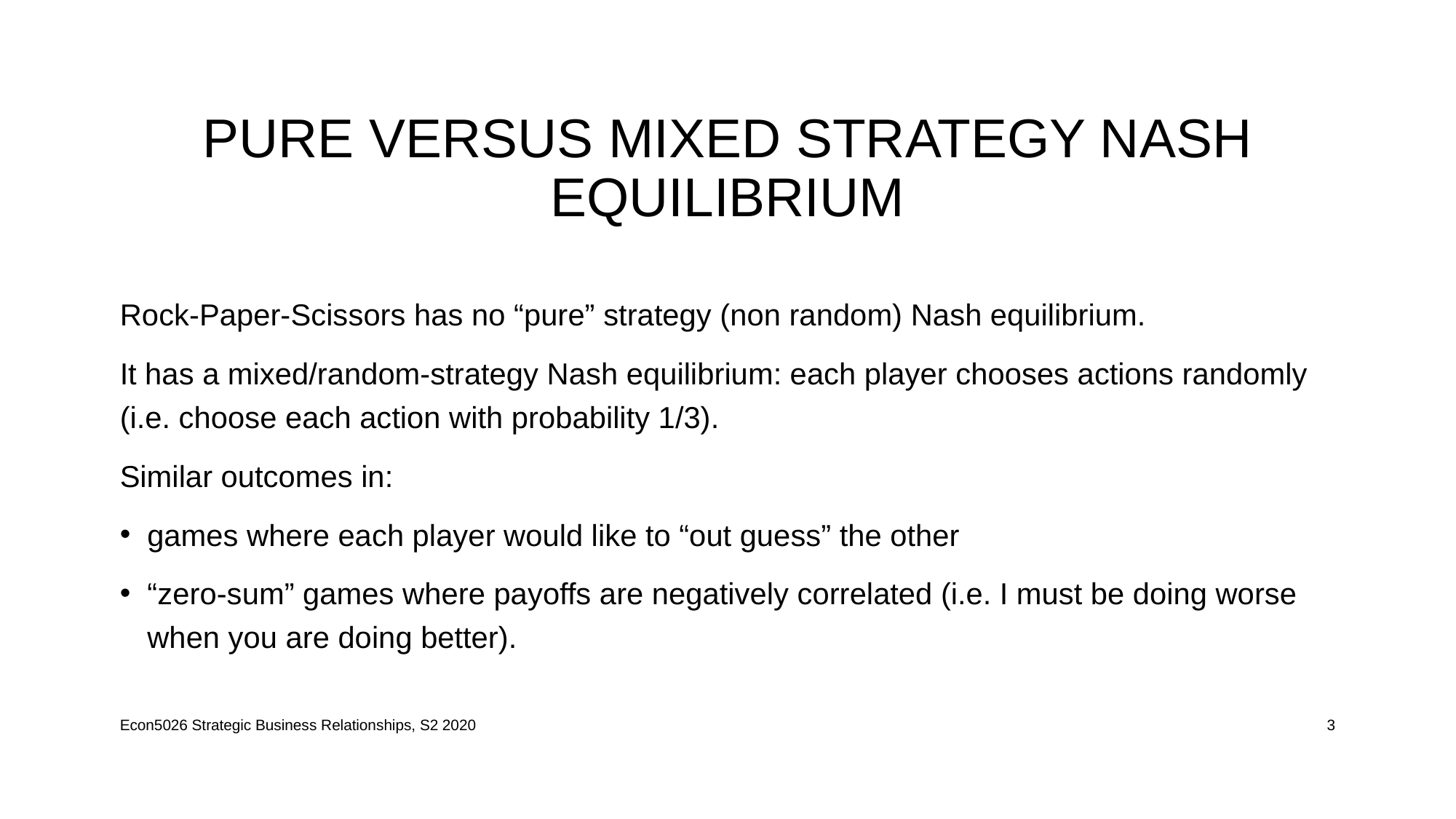

# Pure versus mixed strategy nash equilibrium
Rock-Paper-Scissors has no “pure” strategy (non random) Nash equilibrium.
It has a mixed/random-strategy Nash equilibrium: each player chooses actions randomly (i.e. choose each action with probability 1/3).
Similar outcomes in:
games where each player would like to “out guess” the other
“zero-sum” games where payoffs are negatively correlated (i.e. I must be doing worse when you are doing better).
Econ5026 Strategic Business Relationships, S2 2020
3